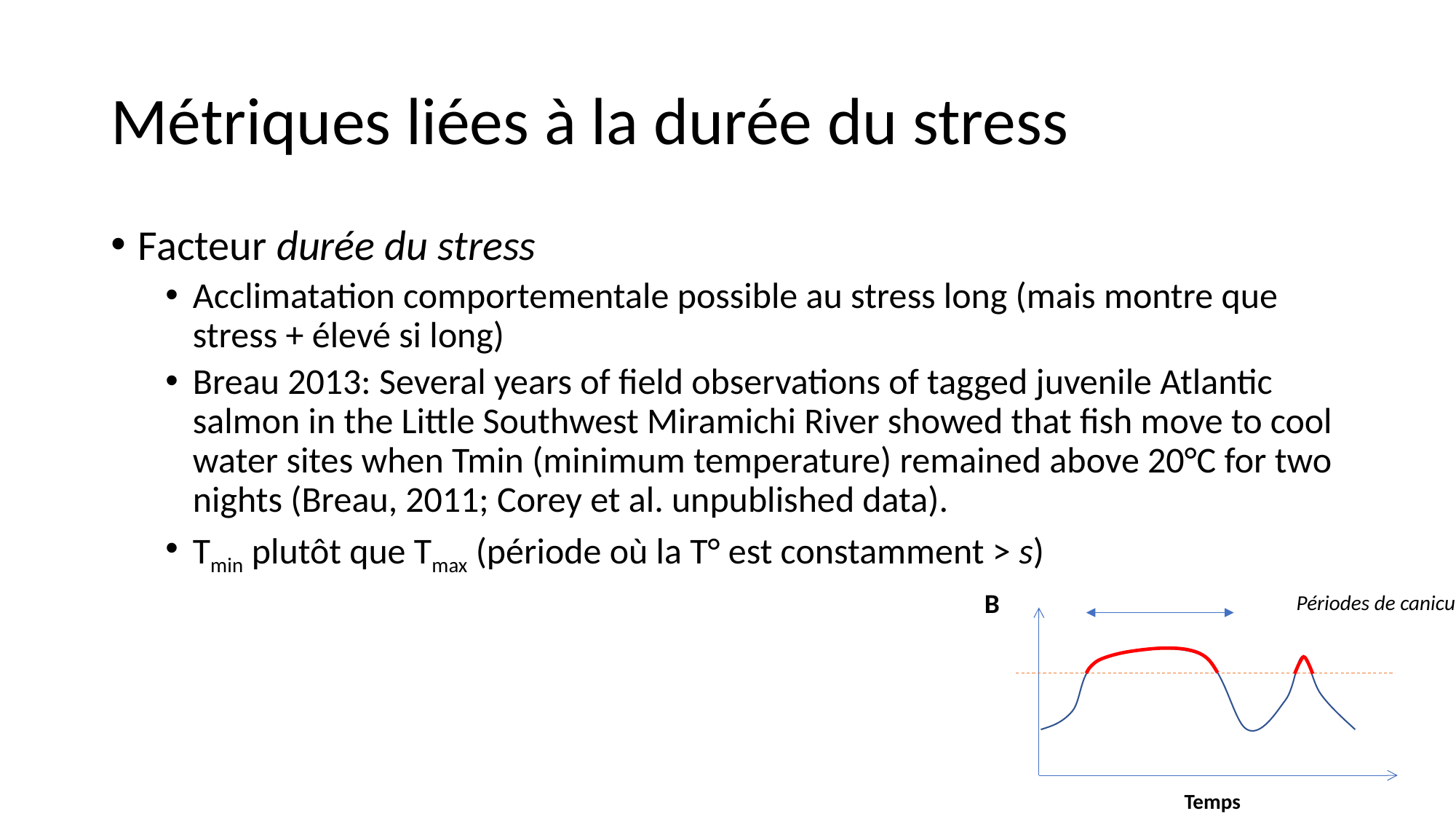

# Métriques liées à la durée du stress
Facteur durée du stress
Acclimatation comportementale possible au stress long (mais montre que stress + élevé si long)
Breau 2013: Several years of field observations of tagged juvenile Atlantic salmon in the Little Southwest Miramichi River showed that fish move to cool water sites when Tmin (minimum temperature) remained above 20°C for two nights (Breau, 2011; Corey et al. unpublished data).
Tmin plutôt que Tmax (période où la T° est constamment > s)
B
Périodes de canicule

Temps